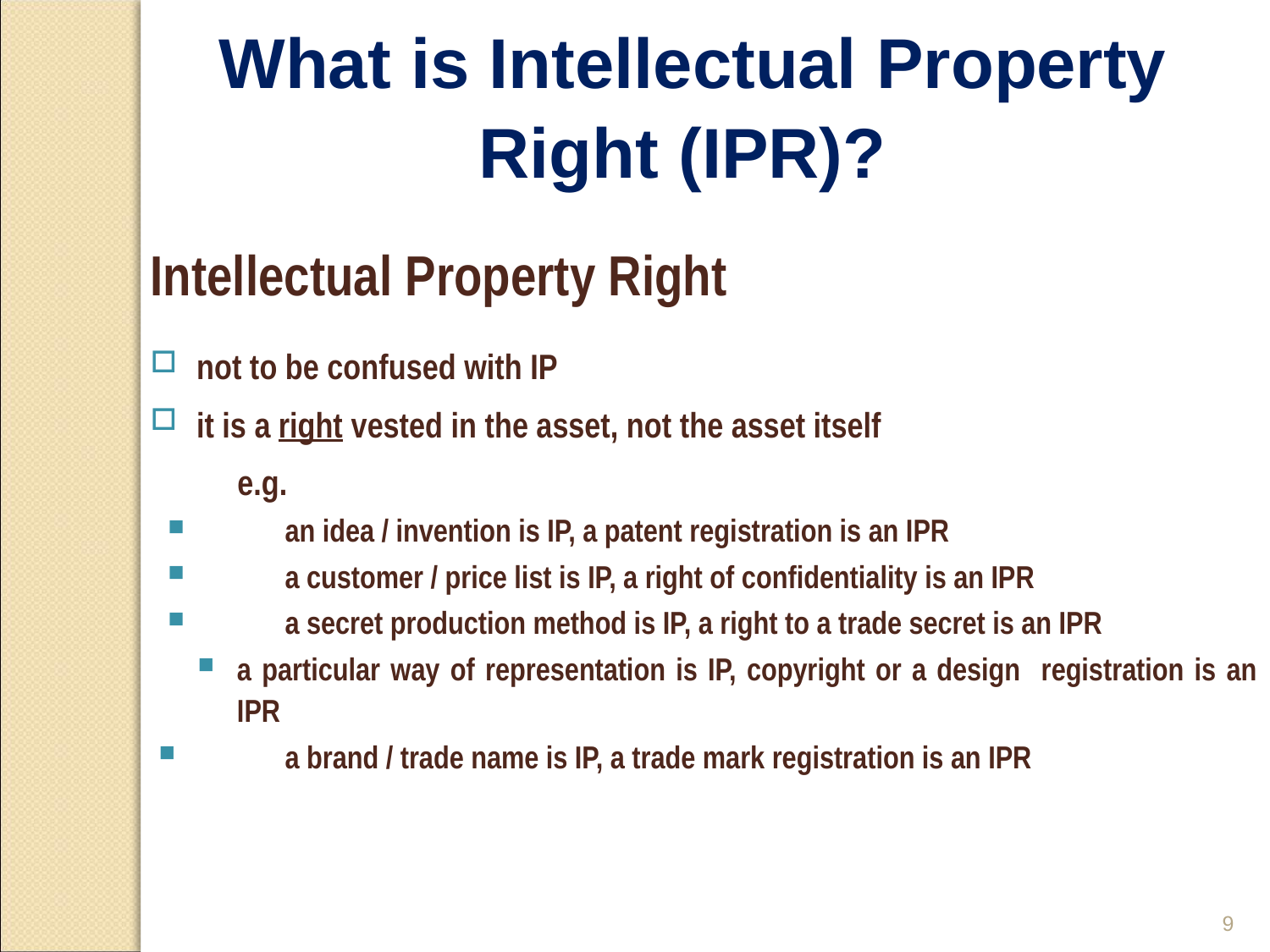

What is Intellectual Property
Right (IPR)?
Intellectual Property Right

  not to be confused with IP
  it is a right vested in the asset, not the asset itself
	e.g.
 	an idea / invention is IP, a patent registration is an IPR
 	a customer / price list is IP, a right of confidentiality is an IPR
 	a secret production method is IP, a right to a trade secret is an IPR
a particular way of representation is IP, copyright or a design  registration is an IPR
 	a brand / trade name is IP, a trade mark registration is an IPR
9